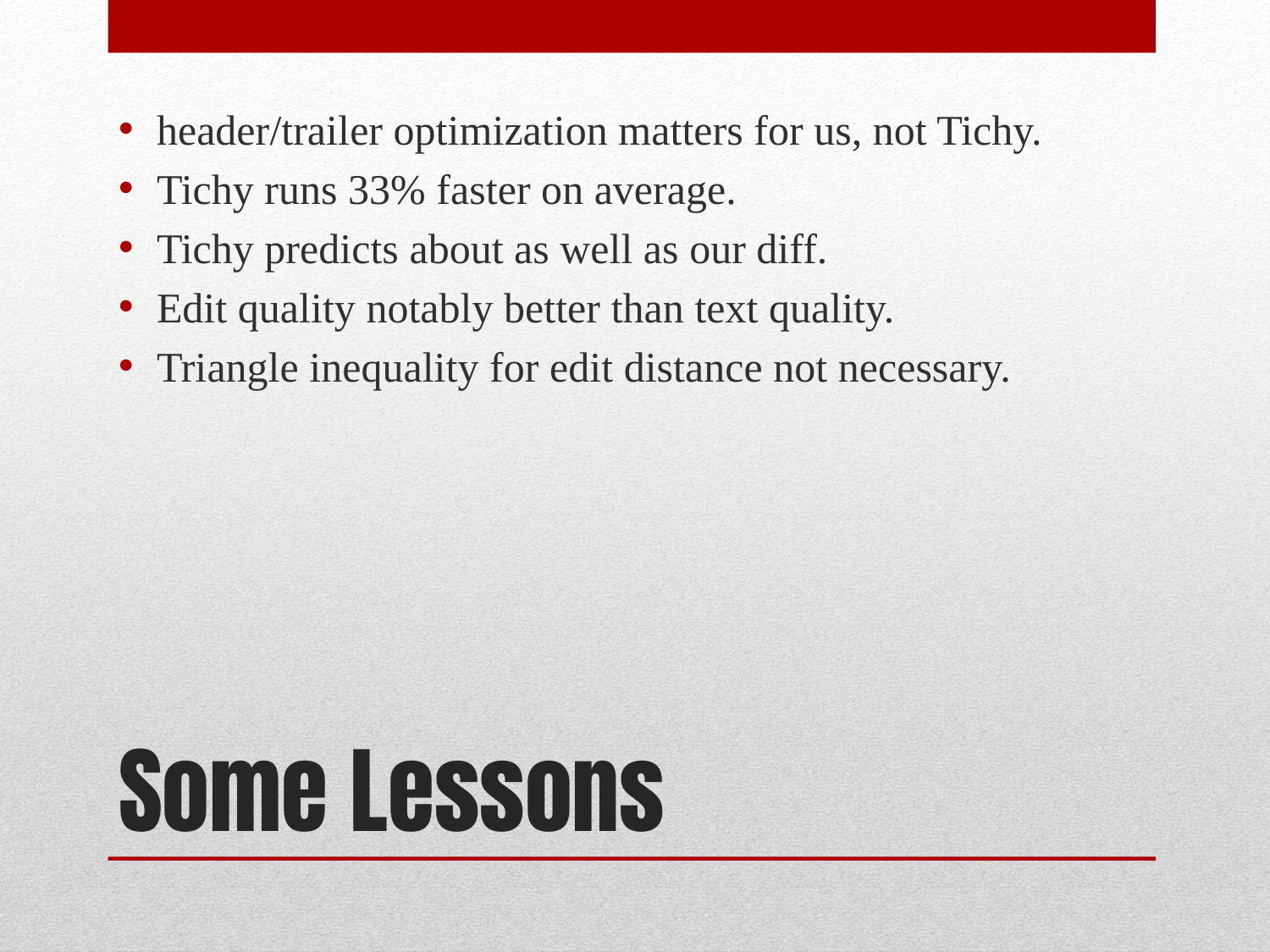

header/trailer optimization matters for us, not Tichy.
Tichy runs 33% faster on average.
Tichy predicts about as well as our diff.
Edit quality notably better than text quality.
Triangle inequality for edit distance not necessary.

# Some Lessons